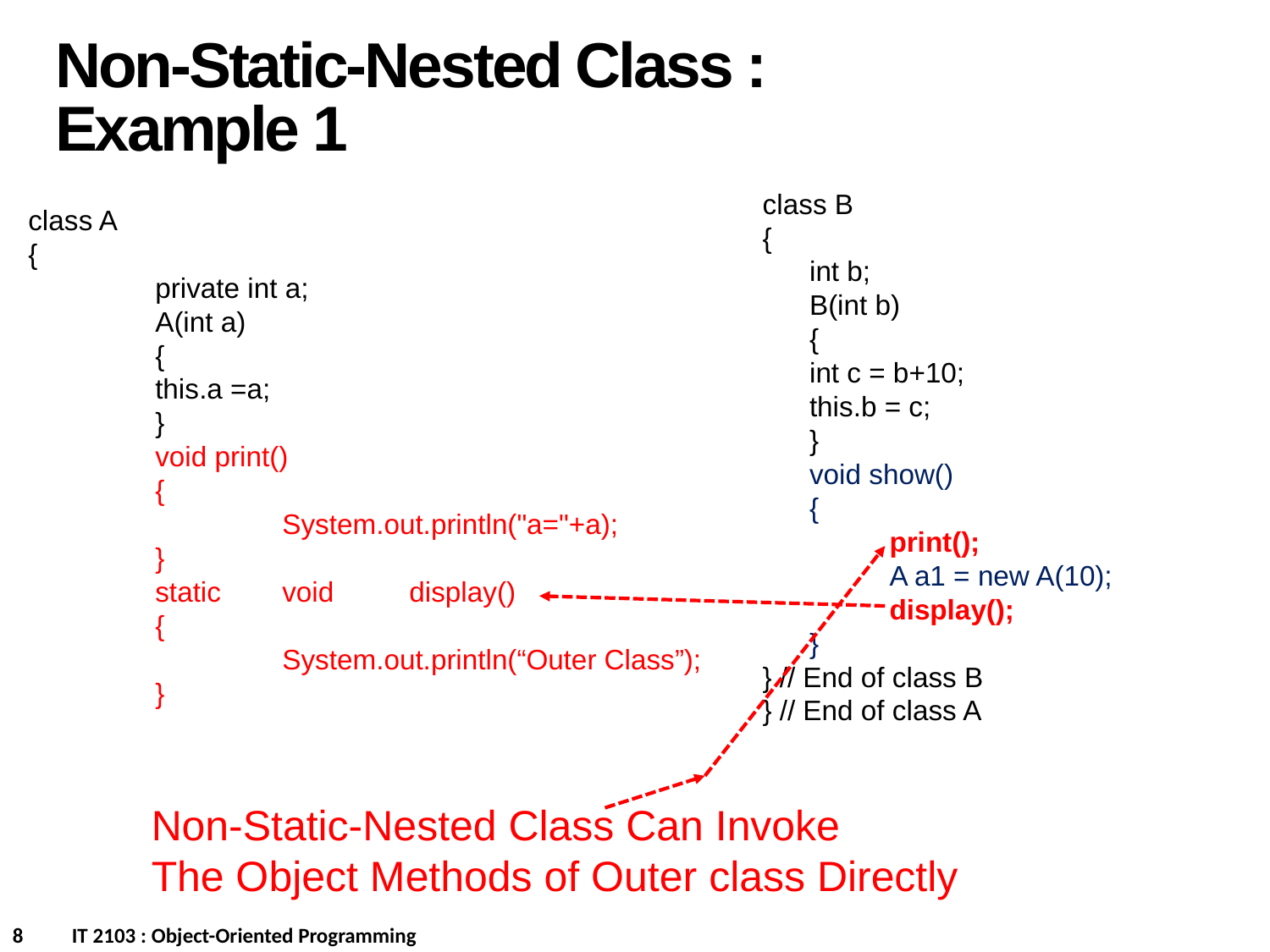

Non-Static-Nested Class : Example 1
class B
{
      int b;
      B(int b)
      {
      int c = b+10;
      this.b = c;
      }
      void show()
      {
      	print();
      	A a1 = new A(10);
      	display();
      }
} // End of class B
} // End of class A
class A
{
	private int a;
	A(int a)
	{
	this.a =a;
	}
	void print()
	{
		System.out.println("a="+a);
	}
	static	void	display()
	{
		System.out.println(“Outer Class”);
	}

Non-Static-Nested Class Can Invoke
The Object Methods of Outer class Directly